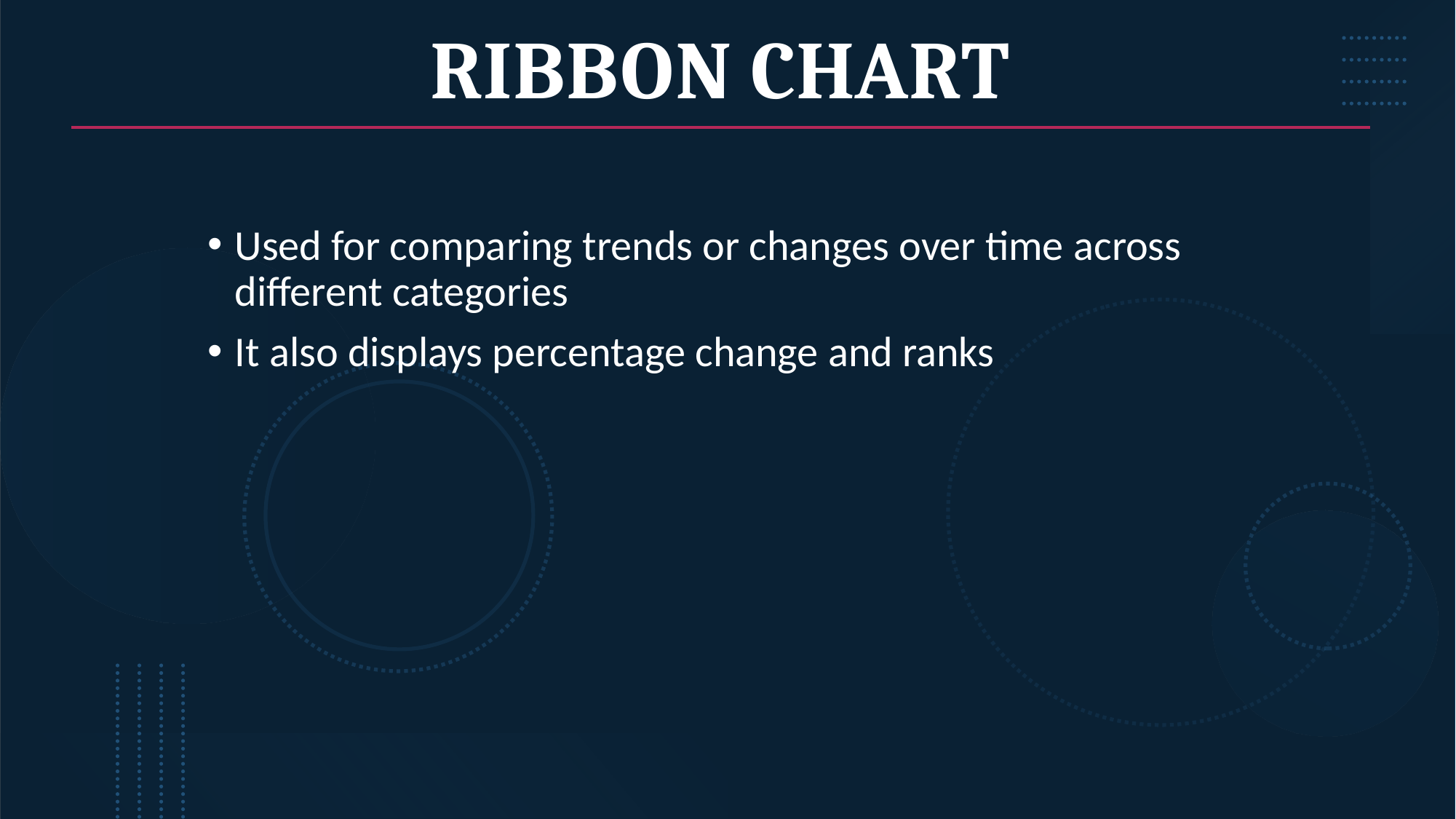

# RIBBON CHART

Used for comparing trends or changes over time across different categories
It also displays percentage change and ranks